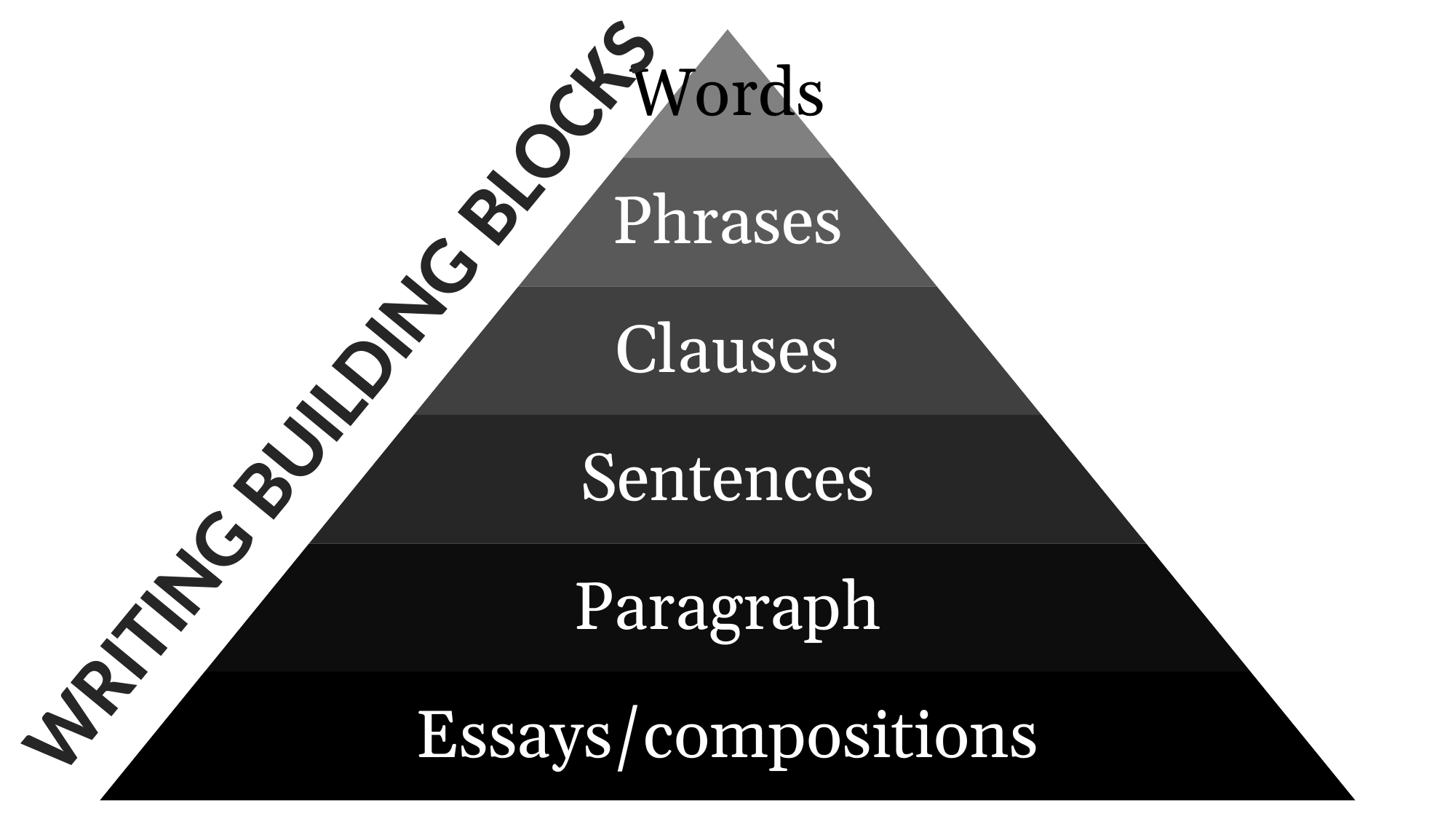

Words
Phrases
Clauses
WRITING BUILDING BLOCKS
Sentences
Paragraph
Essays/compositions